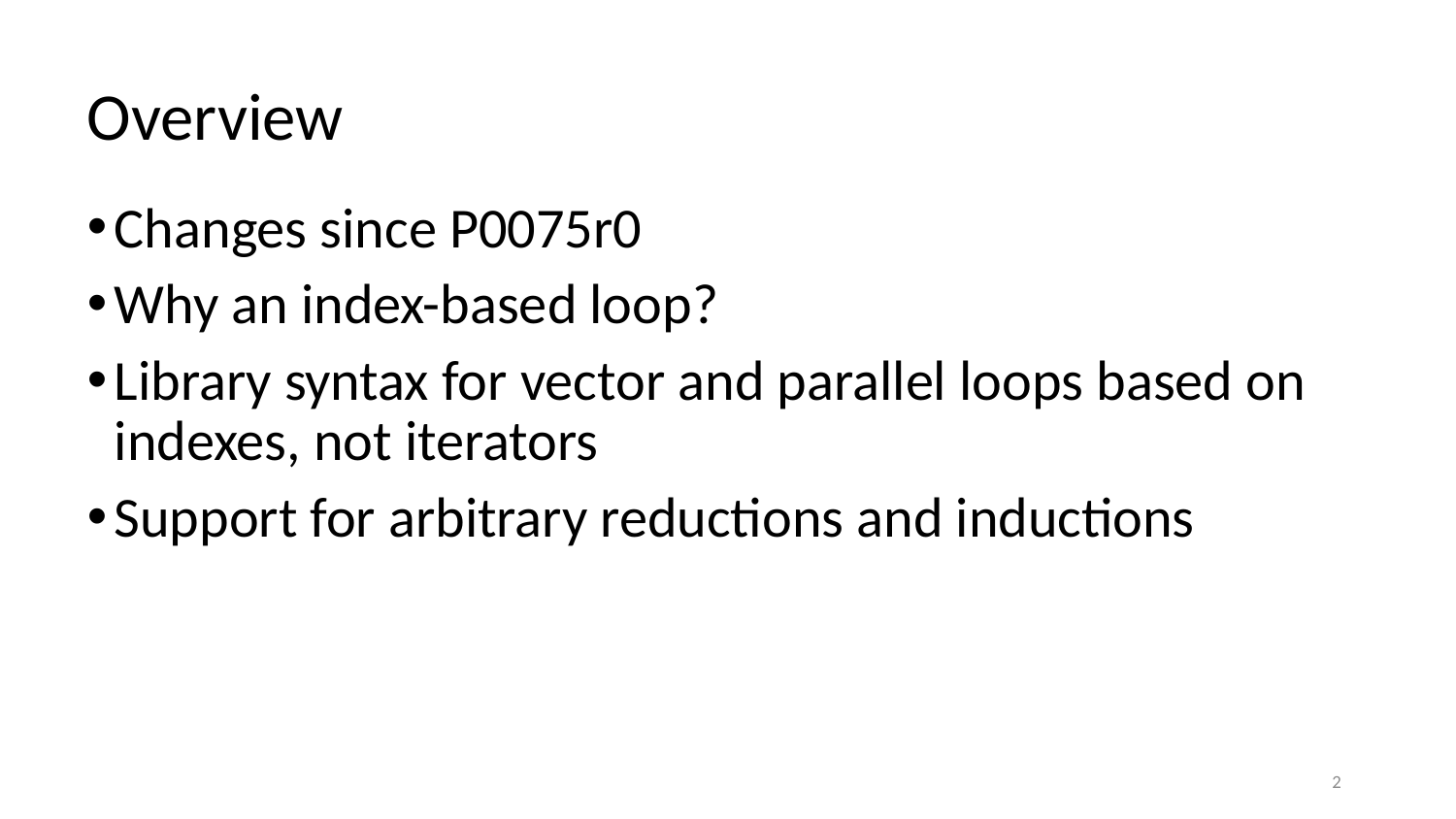

# Overview
Changes since P0075r0
Why an index-based loop?
Library syntax for vector and parallel loops based on indexes, not iterators
Support for arbitrary reductions and inductions
2